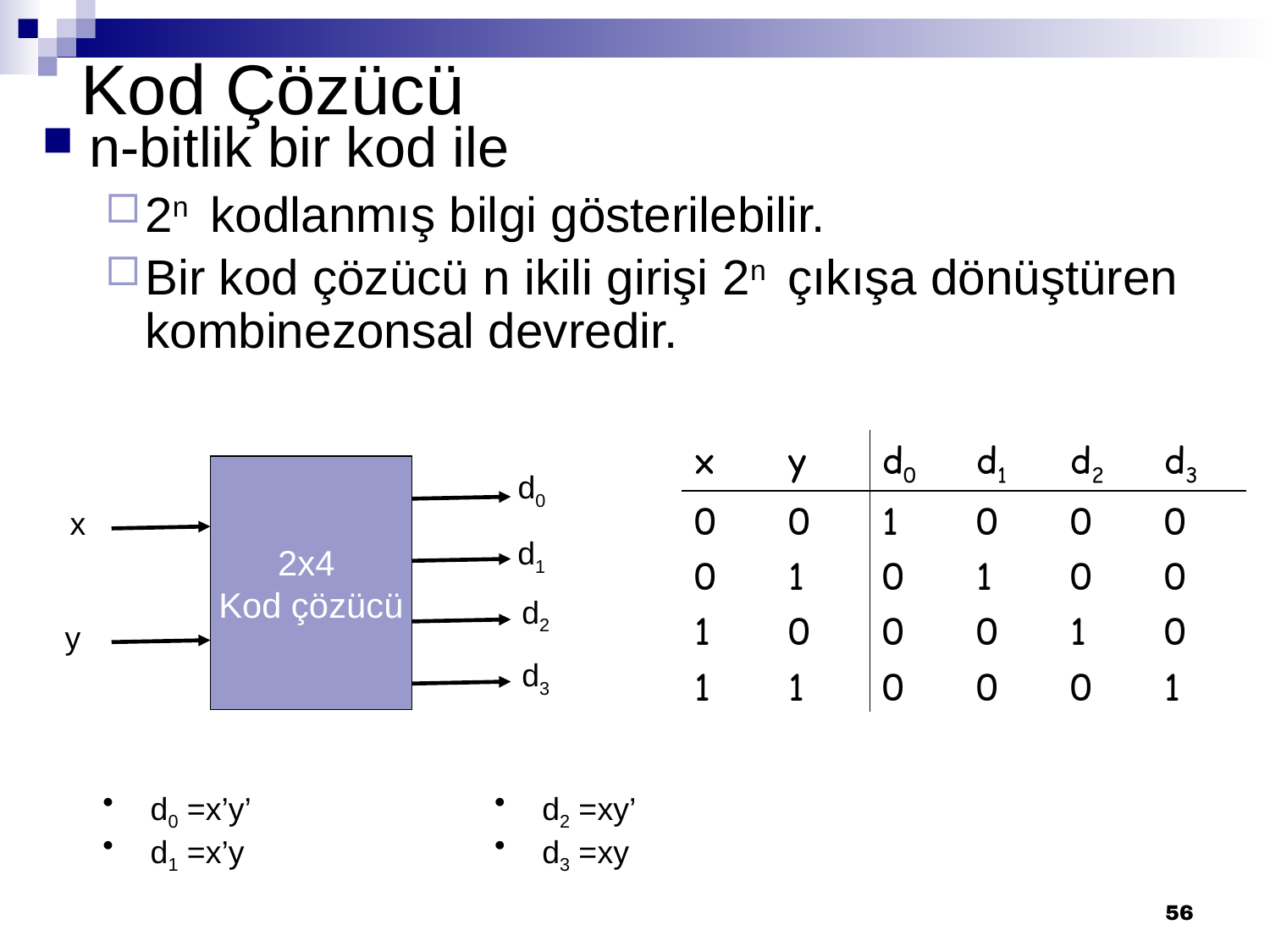

# Kod Çözücü
n-bitlik bir kod ile
2n  kodlanmış bilgi gösterilebilir.
Bir kod çözücü n ikili girişi 2n  çıkışa dönüştüren kombinezonsal devredir.
| x | y | d0 | d1 | d2 | d3 |
| --- | --- | --- | --- | --- | --- |
| 0 | 0 | 1 | 0 | 0 | 0 |
| 0 | 1 | 0 | 1 | 0 | 0 |
| 1 | 0 | 0 | 0 | 1 | 0 |
| 1 | 1 | 0 | 0 | 0 | 1 |
2x4
Kod çözücü
d0

x

d1

d2
y

d3

d0 =x’y’
d1 =x’y
d2 =xy’
d3 =xy
56